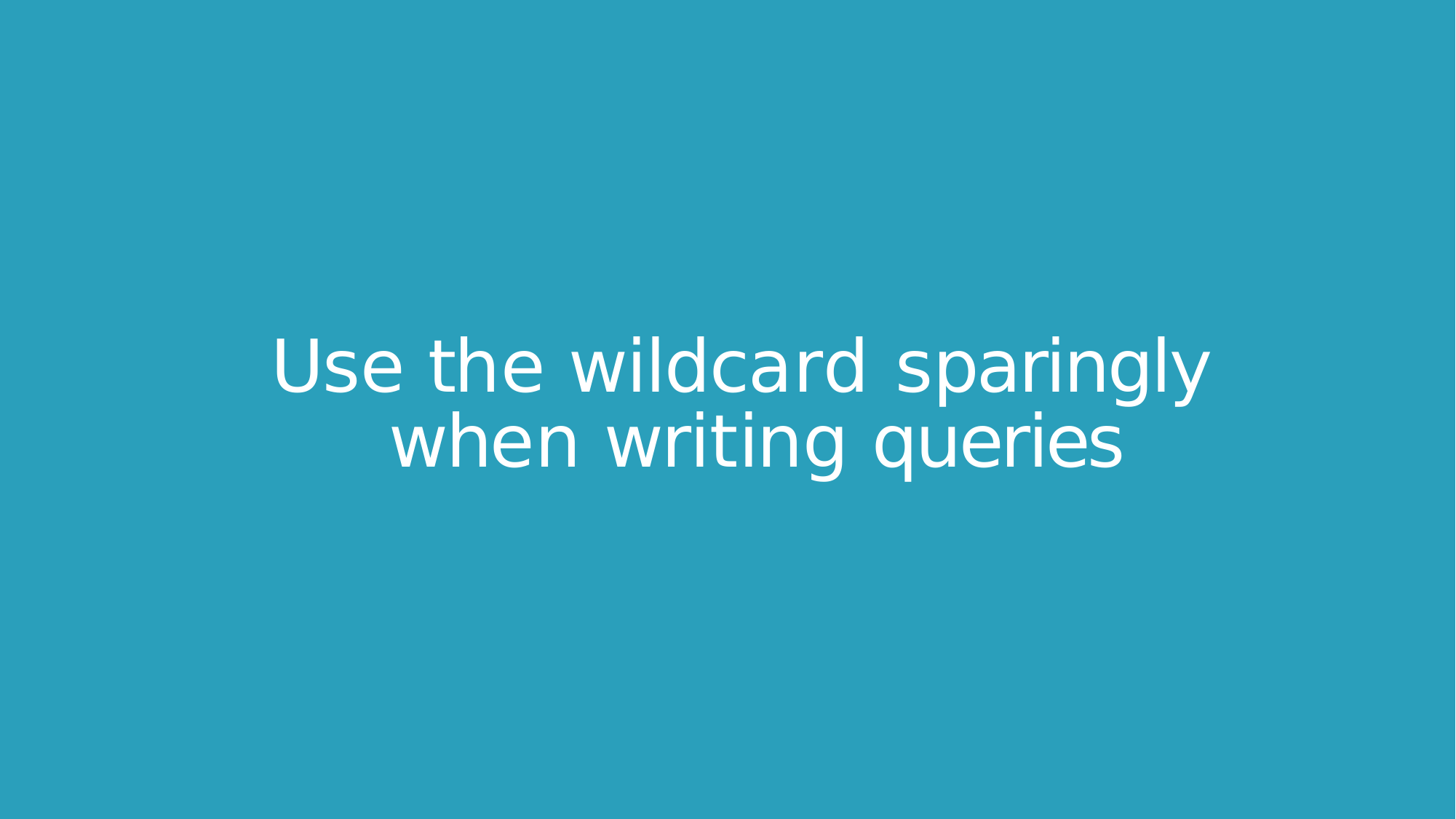

# Use the wildcard sparingly  when writing queries
11